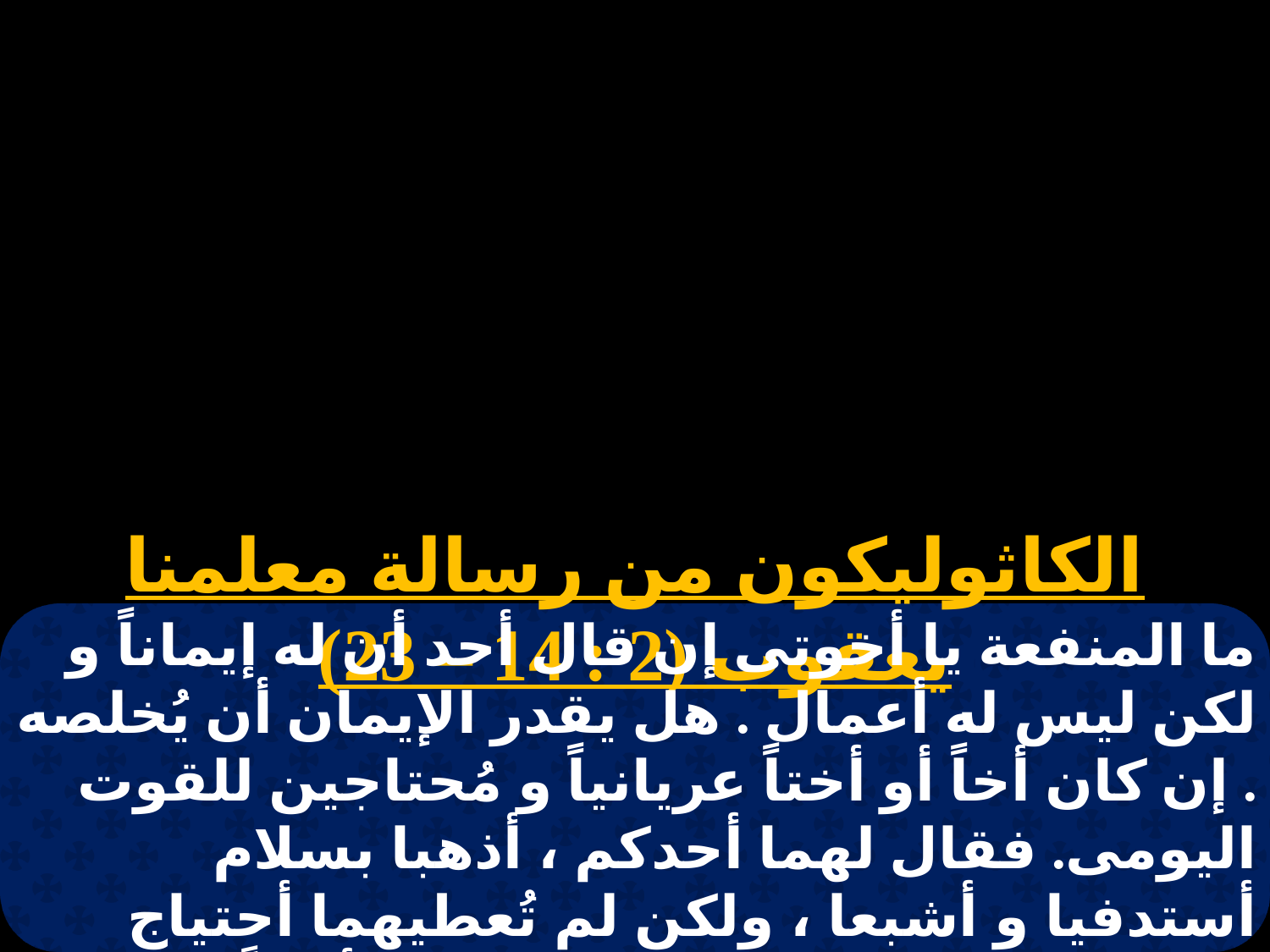

الكاثوليكون من رسالة معلمنا يعقوب (2 : 14 – 23)
ما المنفعة يا أخوتى إن قال أحد أن له إيماناً و لكن ليس له أعمال . هل يقدر الإيمان أن يُخلصه . إن كان أخاً أو أختاً عريانياً و مُحتاجين للقوت اليومى. فقال لهما أحدكم ، أذهبا بسلام أستدفيا و أشبعا ، ولكن لم تُعطيهما أحتياج الجسد فما المنفعة . هكذا الإيمان أيضاً إن لم يكن له أعمال فهو ميت فى ذاته.